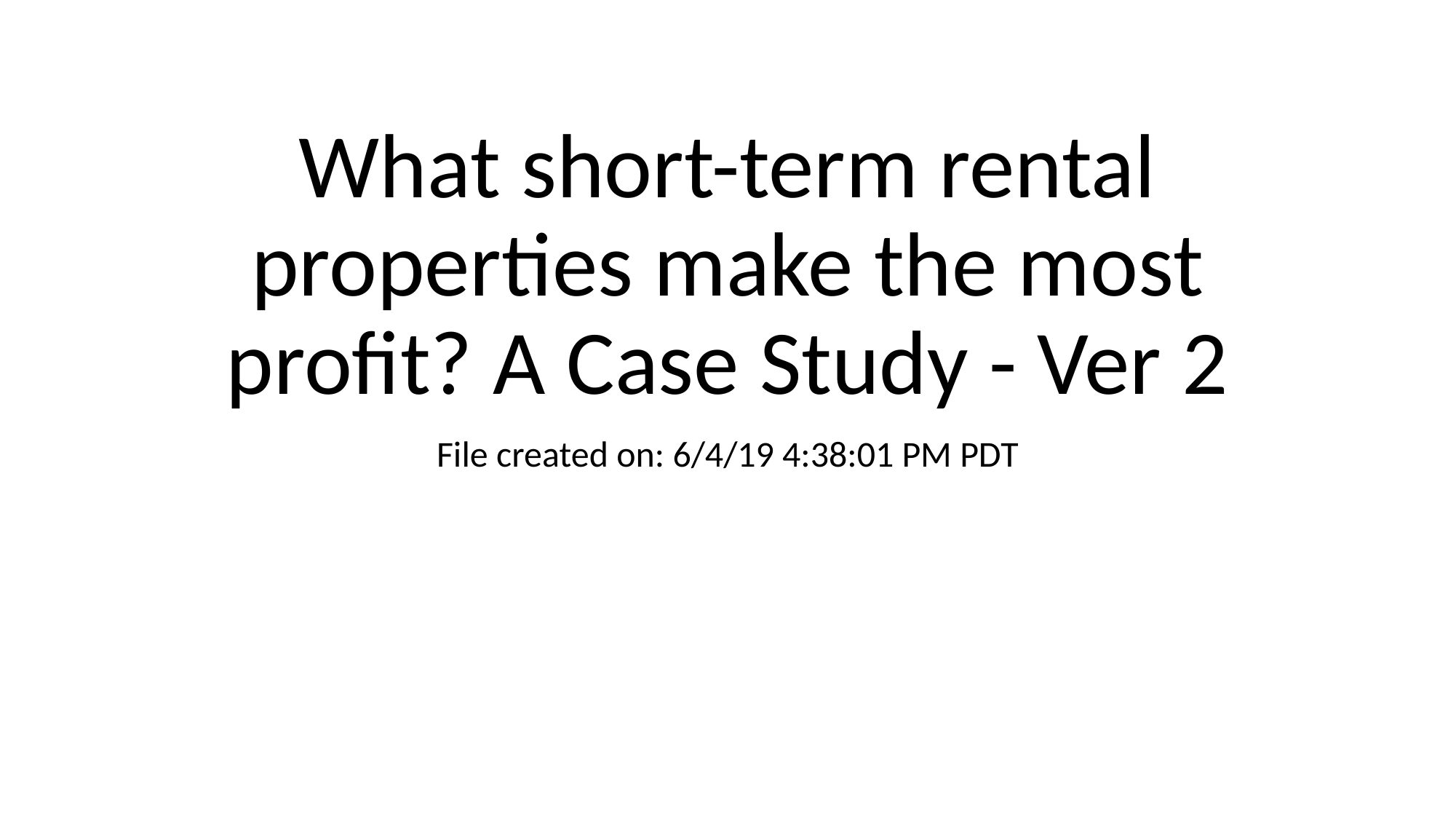

# What short-term rental properties make the most profit? A Case Study - Ver 2
File created on: 6/4/19 4:38:01 PM PDT